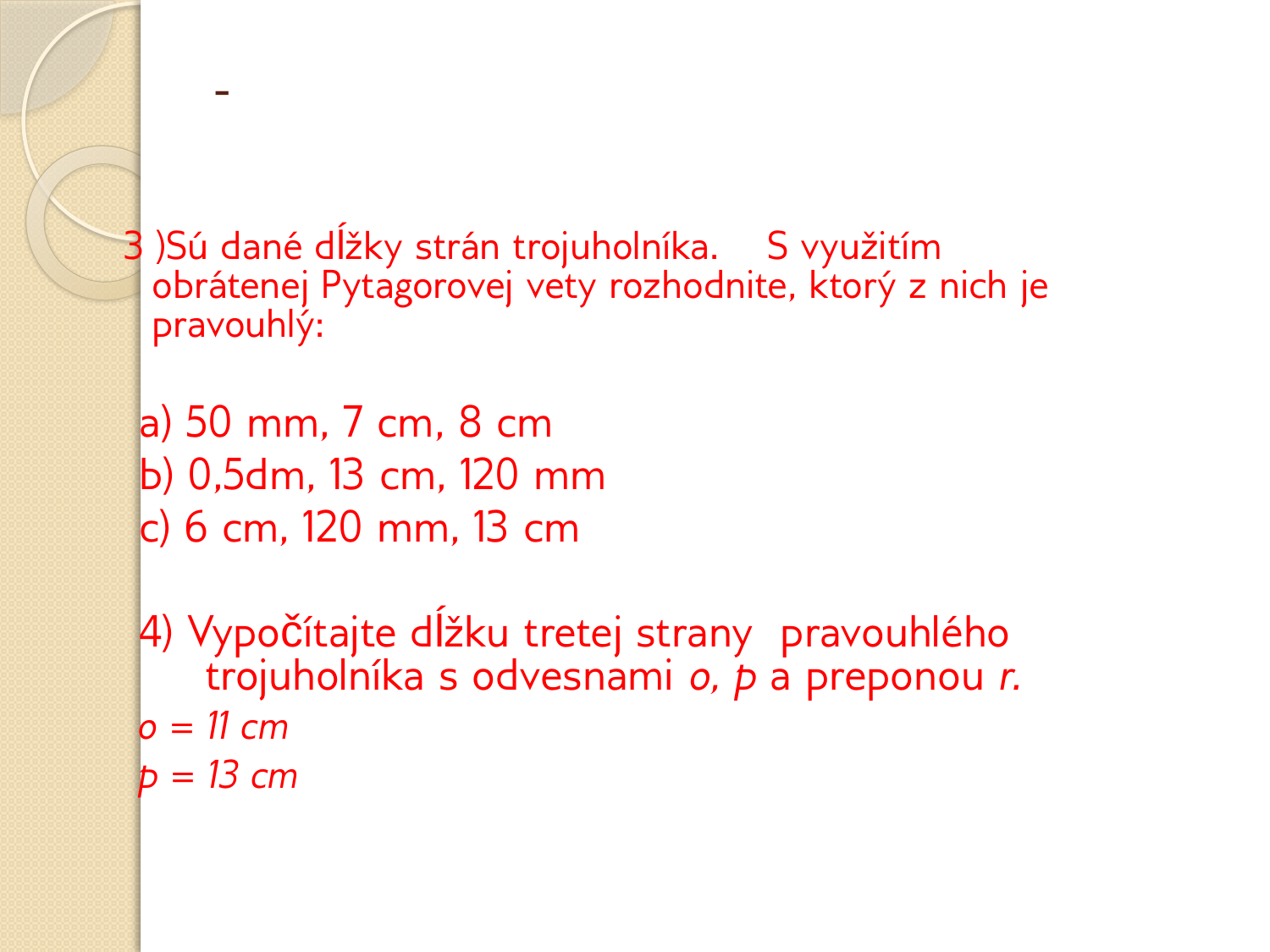

# -  ÚLOHY NA PRECVIČOVANIE UČIVA
    3 )Sú dané dĺžky strán trojuholníka.    S využitím obrátenej Pytagorovej vety rozhodnite, ktorý z nich je pravouhlý:

a) 50 mm, 7 cm, 8 cm
b) 0,5dm, 13 cm, 120 mm
c) 6 cm, 120 mm, 13 cm

4) Vypočítajte dĺžku tretej strany  pravouhlého trojuholníka s odvesnami o, p a preponou r.
     o = 11 cm
     p = 13 cm